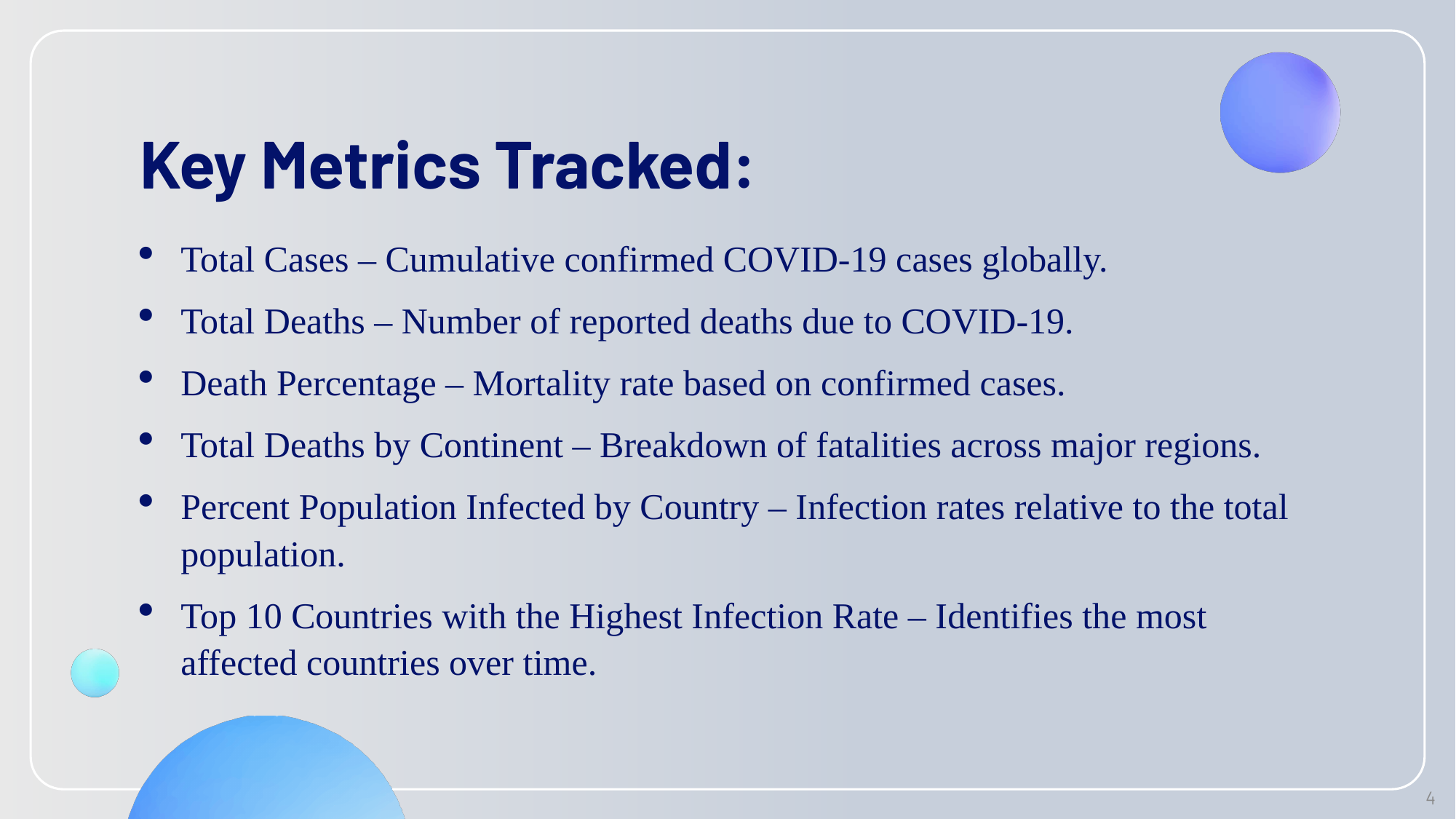

# Key Metrics Tracked:
Total Cases – Cumulative confirmed COVID-19 cases globally.
Total Deaths – Number of reported deaths due to COVID-19.
Death Percentage – Mortality rate based on confirmed cases.
Total Deaths by Continent – Breakdown of fatalities across major regions.
Percent Population Infected by Country – Infection rates relative to the total population.
Top 10 Countries with the Highest Infection Rate – Identifies the most affected countries over time.
4